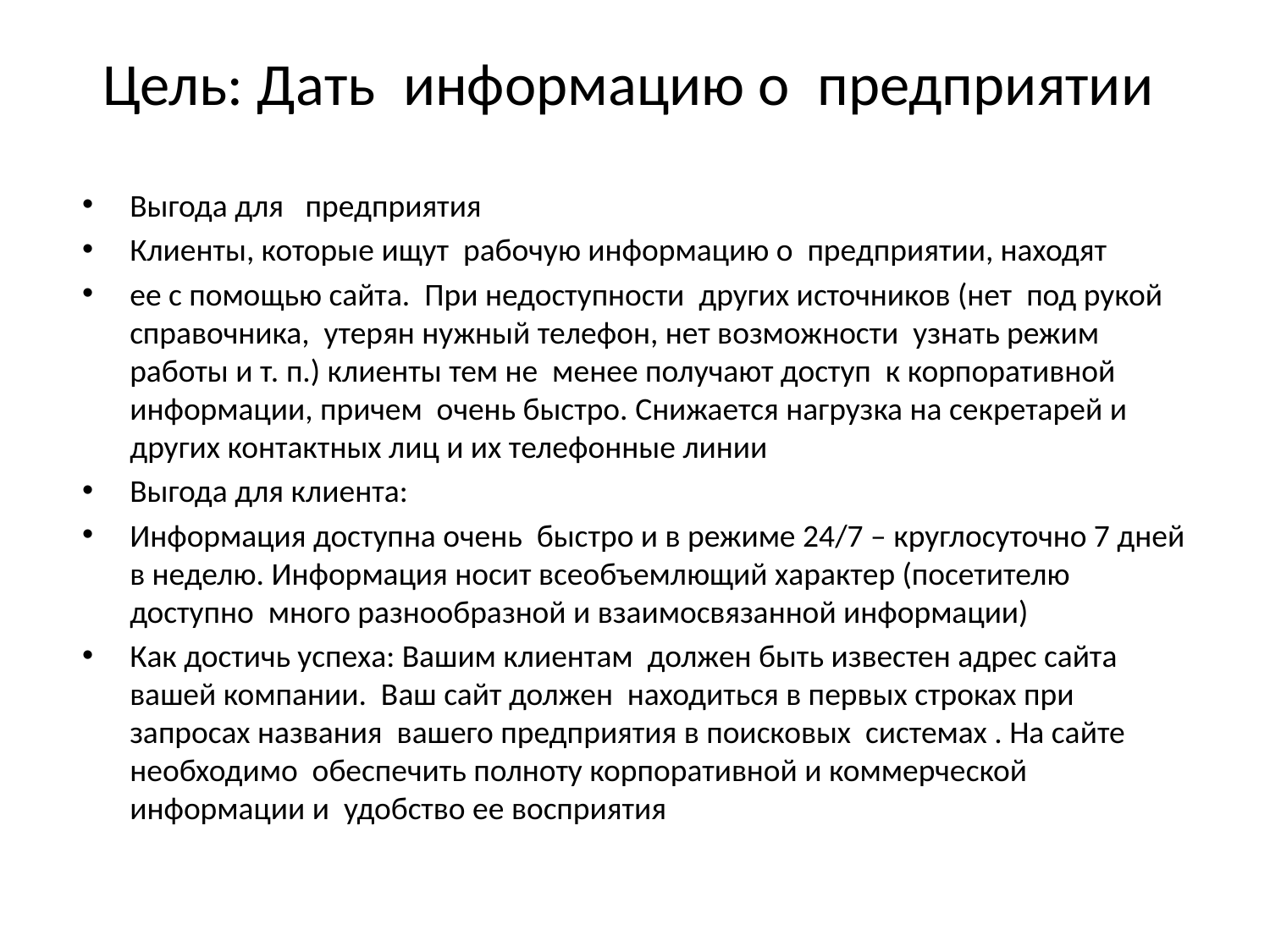

# Цель: Дать  информацию о  предприятии
Выгода для   предприятия
Клиенты, которые ищут  рабочую информацию о  предприятии, находят
ее с помощью сайта.  При недоступности  других источников (нет  под рукой справочника,  утерян нужный телефон, нет возможности  узнать режим работы и т. п.) клиенты тем не  менее получают доступ  к корпоративной информации, причем  очень быстро. Снижается нагрузка на секретарей и других контактных лиц и их телефонные линии
Выгода для клиента:
Информация доступна очень  быстро и в режиме 24/7 – круглосуточно 7 дней в неделю. Информация носит всеобъемлющий характер (посетителю доступно  много разнообразной и взаимосвязанной информации)
Как достичь успеха: Вашим клиентам  должен быть известен адрес сайта вашей компании.  Ваш сайт должен  находиться в первых строках при запросах названия  вашего предприятия в поисковых  системах . На сайте необходимо  обеспечить полноту корпоративной и коммерческой информации и  удобство ее восприятия